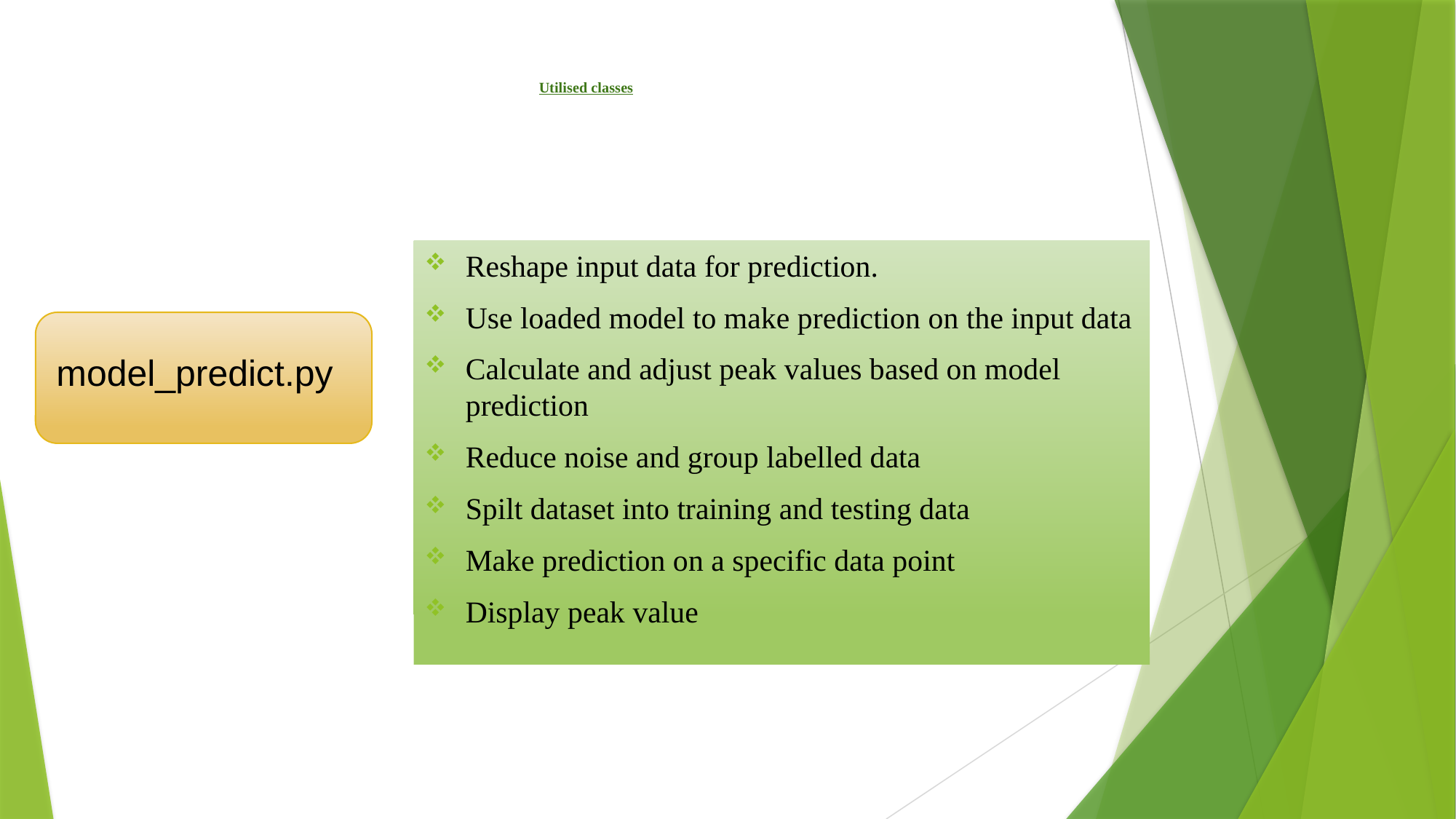

# Utilised classes
Reshape input data for prediction.
Use loaded model to make prediction on the input data
Calculate and adjust peak values based on model prediction
Reduce noise and group labelled data
Spilt dataset into training and testing data
Make prediction on a specific data point
Display peak value

 model_predict.py